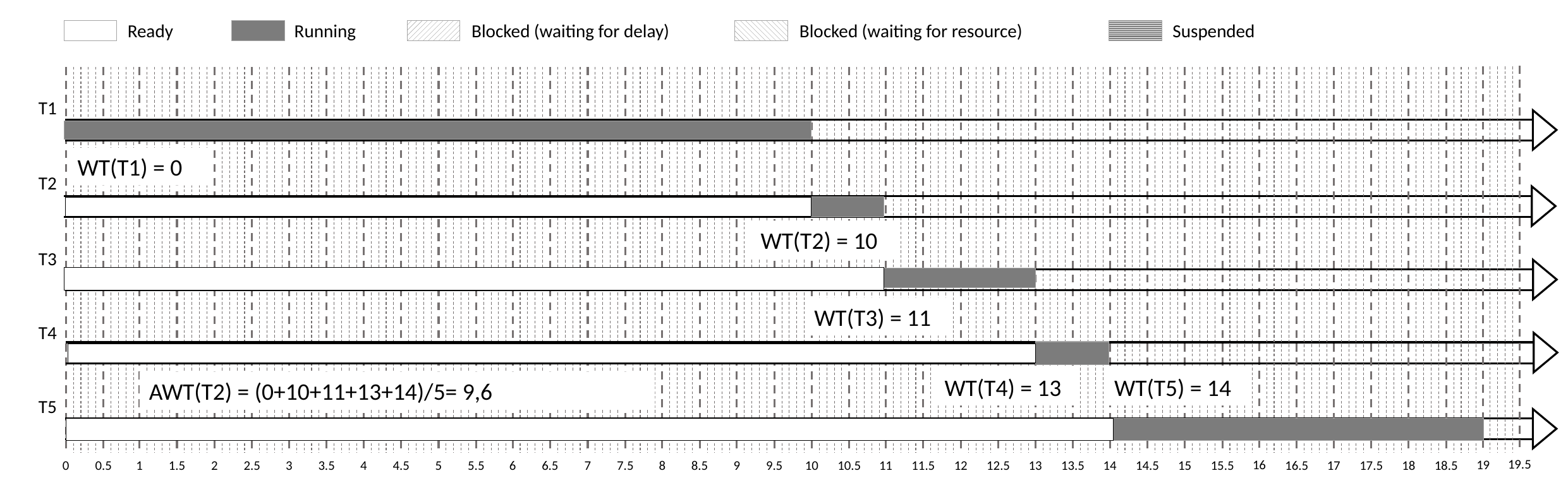

Ready
Running
Blocked (waiting for delay)
Blocked (waiting for resource)
Suspended

19.5
16
19

0
1
2
3
4
5
6
7
8
9
10
11
12
13
14
15
17
18
0.5
1.5
2.5
3.5
4.5
5.5
6.5
7.5
8.5
9.5
10.5
11.5
12.5
13.5
14.5
15.5
16.5
17.5
18.5
T1

WT(T1) = 0
T2

WT(T2) = 10
T3

WT(T3) = 11
T4

WT(T4) = 13
WT(T5) = 14
AWT(T2) = (0+10+11+13+14)/5= 9,6
T5